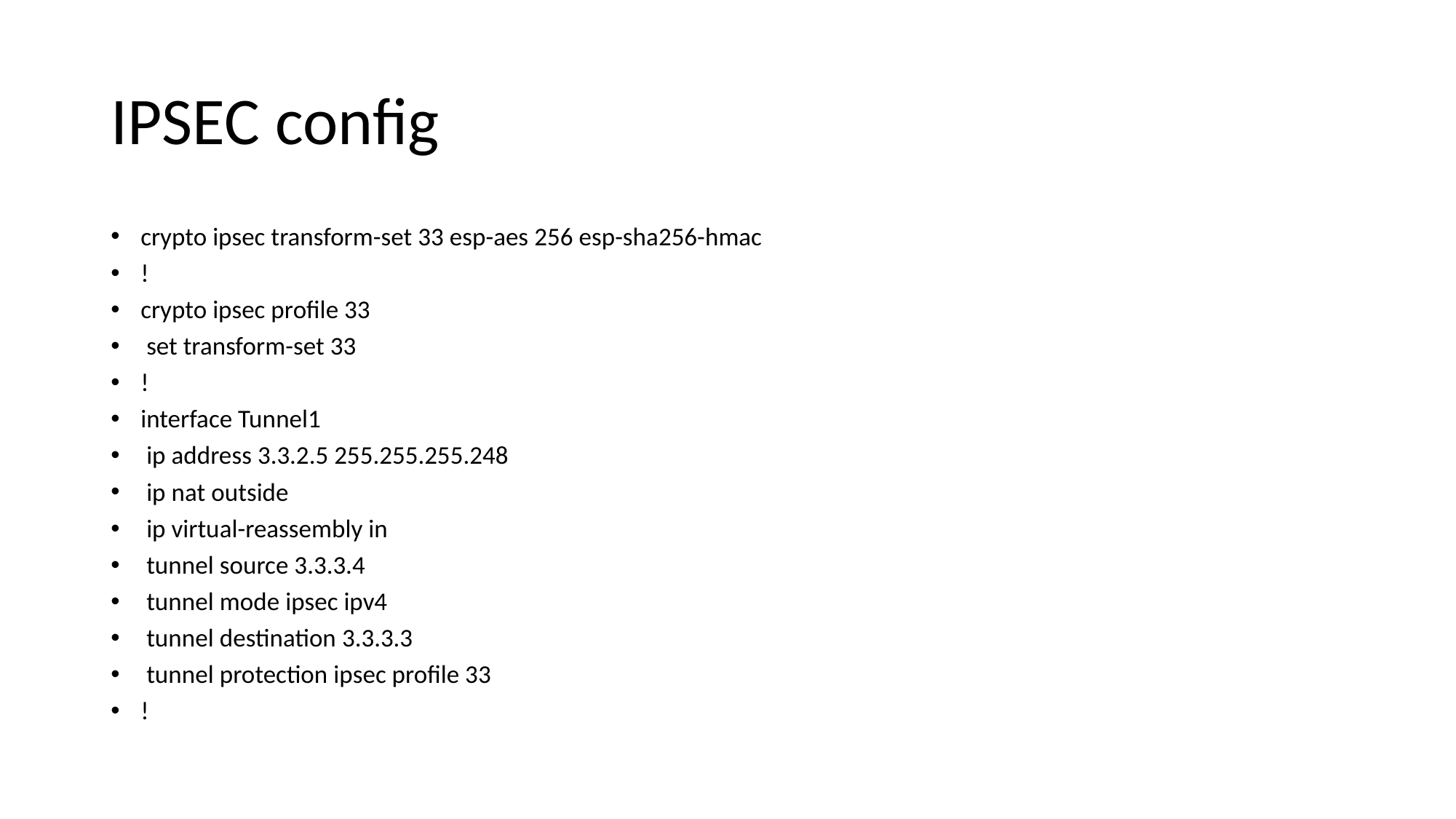

# IPSEC config
crypto ipsec transform-set 33 esp-aes 256 esp-sha256-hmac
!
crypto ipsec profile 33
 set transform-set 33
!
interface Tunnel1
 ip address 3.3.2.5 255.255.255.248
 ip nat outside
 ip virtual-reassembly in
 tunnel source 3.3.3.4
 tunnel mode ipsec ipv4
 tunnel destination 3.3.3.3
 tunnel protection ipsec profile 33
!